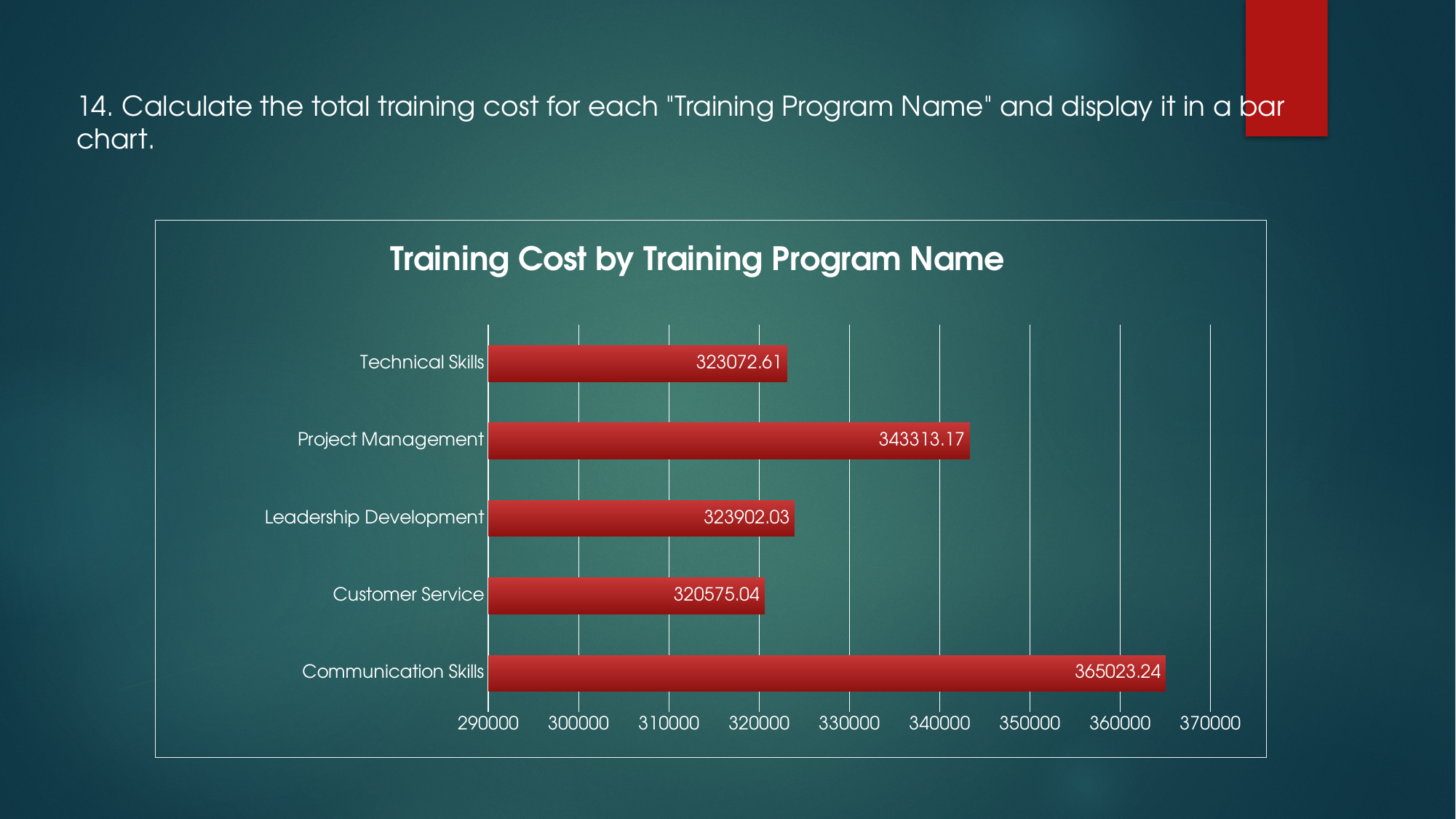

14. Calculate the total training cost for each "Training Program Name" and display it in a bar chart.

### Chart: Training Cost by Training Program Name

| Category | Total |
|---|---|
| Communication Skills | 365023.24000000017 |
| Customer Service | 320575.0399999999 |
| Leadership Development | 323902.0300000001 |
| Project Management | 343313.16999999987 |
| Technical Skills | 323072.61000000016 |